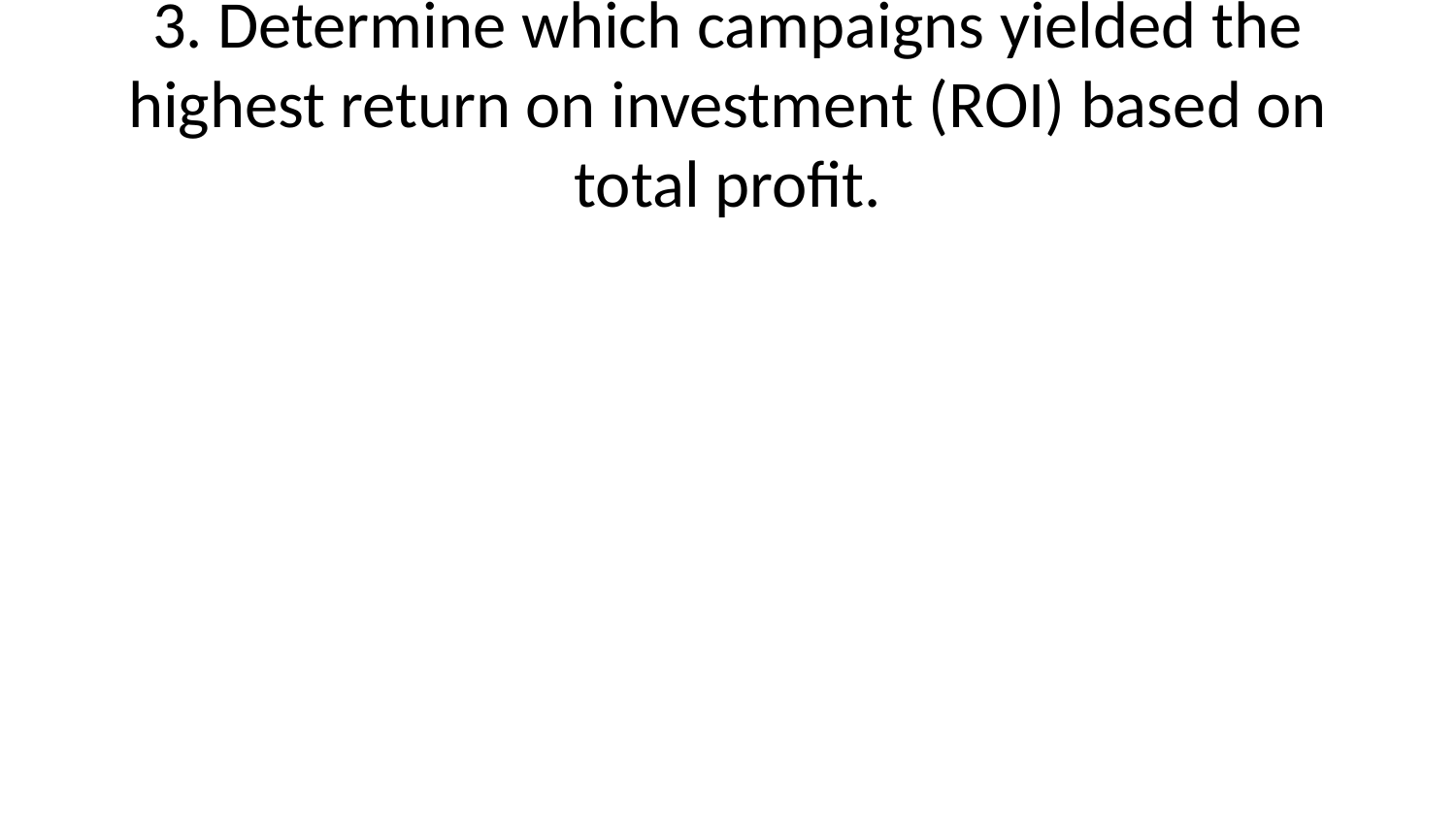

# 3. Determine which campaigns yielded the highest return on investment (ROI) based on total profit.